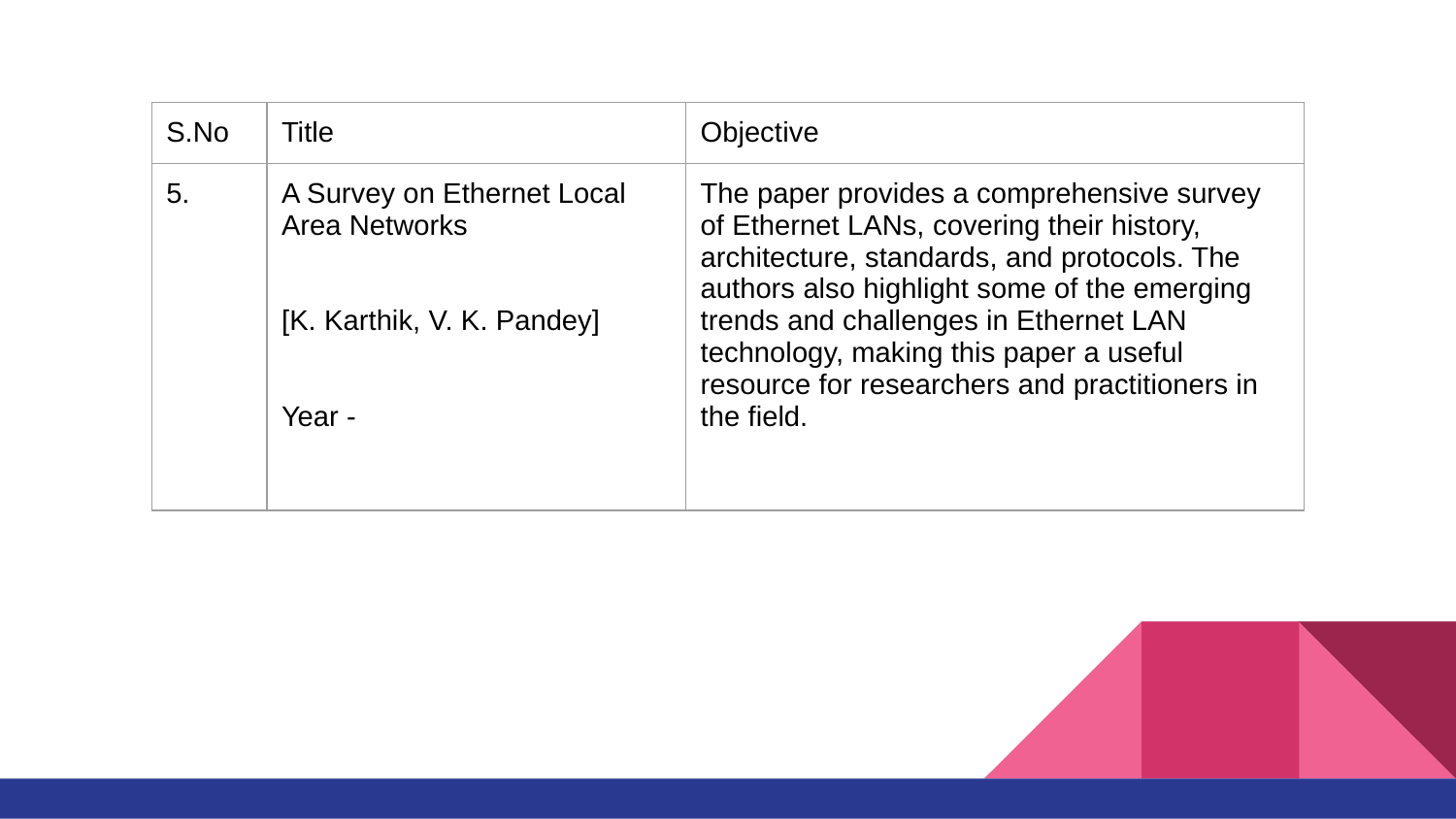

| S.No | Title | Objective |
| --- | --- | --- |
| 5. | A Survey on Ethernet Local Area Networks [K. Karthik, V. K. Pandey] Year - | The paper provides a comprehensive survey of Ethernet LANs, covering their history, architecture, standards, and protocols. The authors also highlight some of the emerging trends and challenges in Ethernet LAN technology, making this paper a useful resource for researchers and practitioners in the field. |